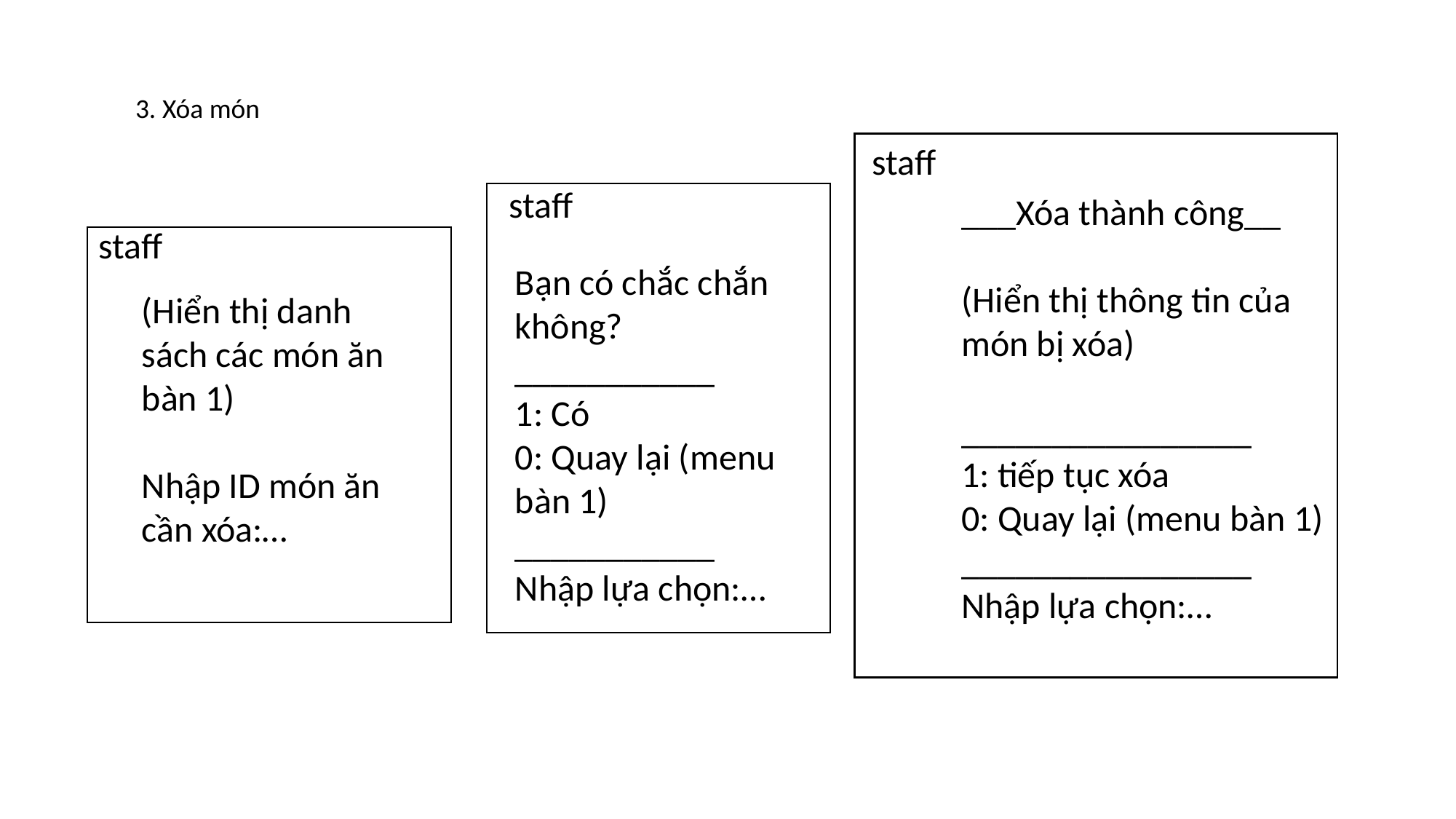

3. Xóa món

staff
staff

___Xóa thành công__

(Hiển thị thông tin của món bị xóa)

________________
1: tiếp tục xóa
0: Quay lại (menu bàn 1)
________________
Nhập lựa chọn:…
staff

Bạn có chắc chắn không?
___________
1: Có
0: Quay lại (menu bàn 1)
___________
Nhập lựa chọn:…
(Hiển thị danh sách các món ăn bàn 1)

Nhập ID món ăn cần xóa:…